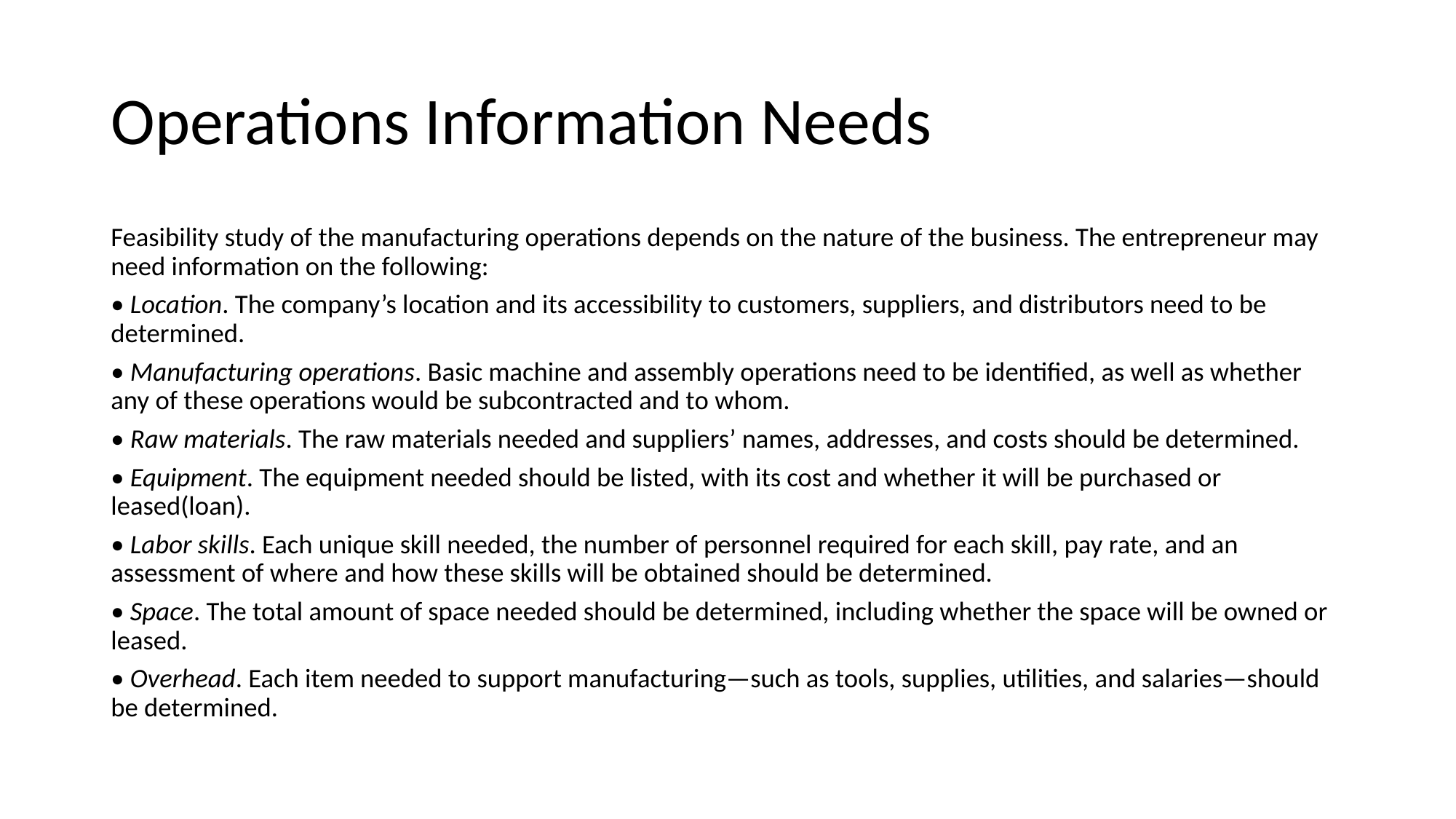

# Operations Information Needs
Feasibility study of the manufacturing operations depends on the nature of the business. The entrepreneur may need information on the following:
• Location. The company’s location and its accessibility to customers, suppliers, and distributors need to be determined.
• Manufacturing operations. Basic machine and assembly operations need to be identified, as well as whether any of these operations would be subcontracted and to whom.
• Raw materials. The raw materials needed and suppliers’ names, addresses, and costs should be determined.
• Equipment. The equipment needed should be listed, with its cost and whether it will be purchased or leased(loan).
• Labor skills. Each unique skill needed, the number of personnel required for each skill, pay rate, and an assessment of where and how these skills will be obtained should be determined.
• Space. The total amount of space needed should be determined, including whether the space will be owned or leased.
• Overhead. Each item needed to support manufacturing—such as tools, supplies, utilities, and salaries—should be determined.